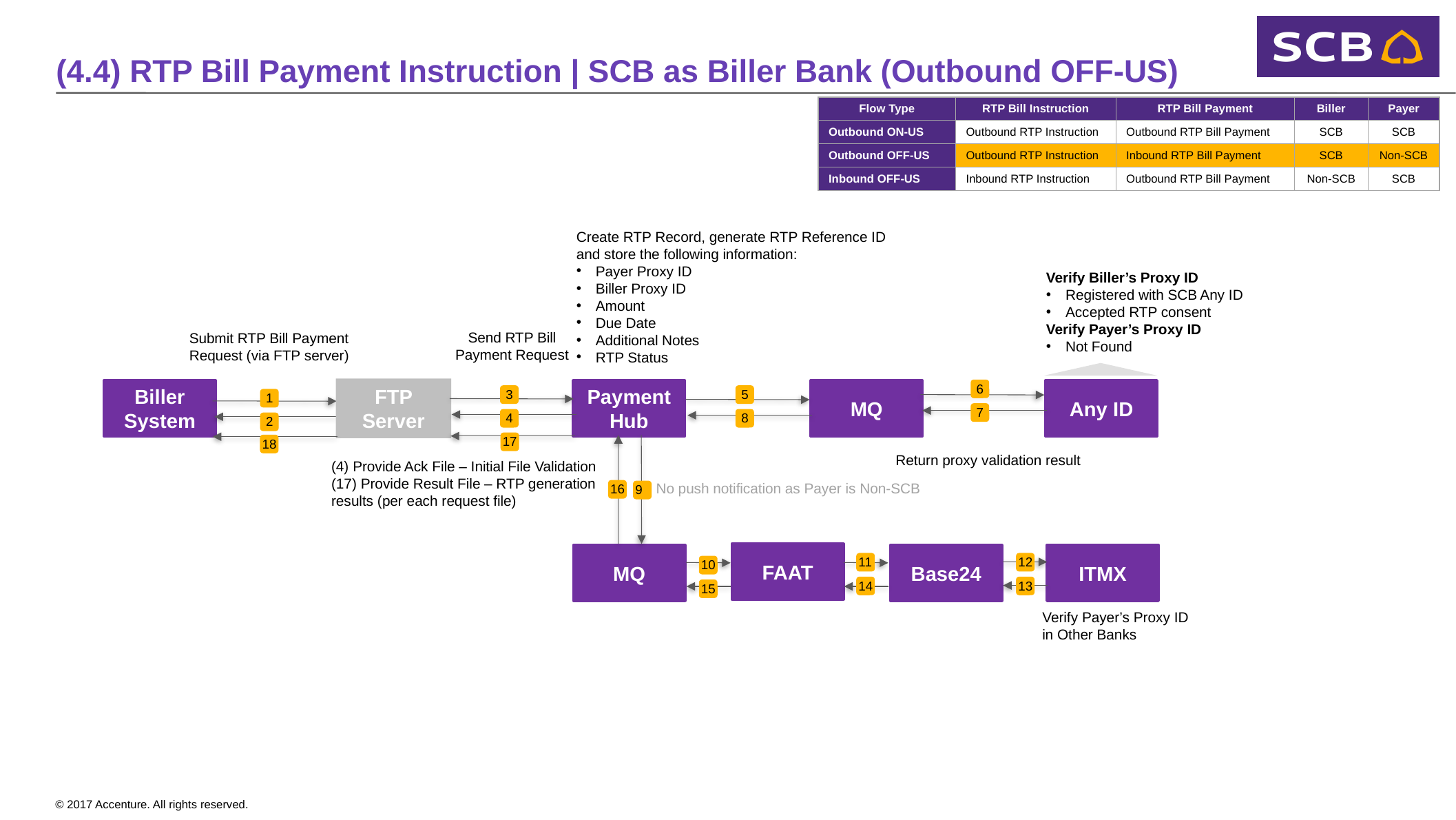

# (4.4) RTP Bill Payment Instruction | SCB as Biller Bank (Outbound OFF-US)
| Flow Type | RTP Bill Instruction | RTP Bill Payment | Biller | Payer |
| --- | --- | --- | --- | --- |
| Outbound ON-US | Outbound RTP Instruction | Outbound RTP Bill Payment | SCB | SCB |
| Outbound OFF-US | Outbound RTP Instruction | Inbound RTP Bill Payment | SCB | Non-SCB |
| Inbound OFF-US | Inbound RTP Instruction | Outbound RTP Bill Payment | Non-SCB | SCB |
Verify Biller’s Proxy ID
Registered with SCB Any ID
Accepted RTP consent
Verify Payer’s Proxy ID
Not Found
Create RTP Record, generate RTP Reference ID and store the following information:
Payer Proxy ID
Biller Proxy ID
Amount
Due Date
Additional Notes
RTP Status
Send RTP Bill Payment Request
Submit RTP Bill Payment Request (via FTP server)

FTP Server

  6
Biller System
Payment Hub
MQ
Any ID

  3

  5

  1

  7

  4

  8

  2

 17

 18
Return proxy validation result
(4) Provide Ack File – Initial File Validation
(17) Provide Result File – RTP generation results (per each request file)
No push notification as Payer is Non-SCB

 16

 9
FAAT
ITMX
Base24
MQ

 11

 12

 10

 14

 13

 15
Verify Payer’s Proxy ID in Other Banks